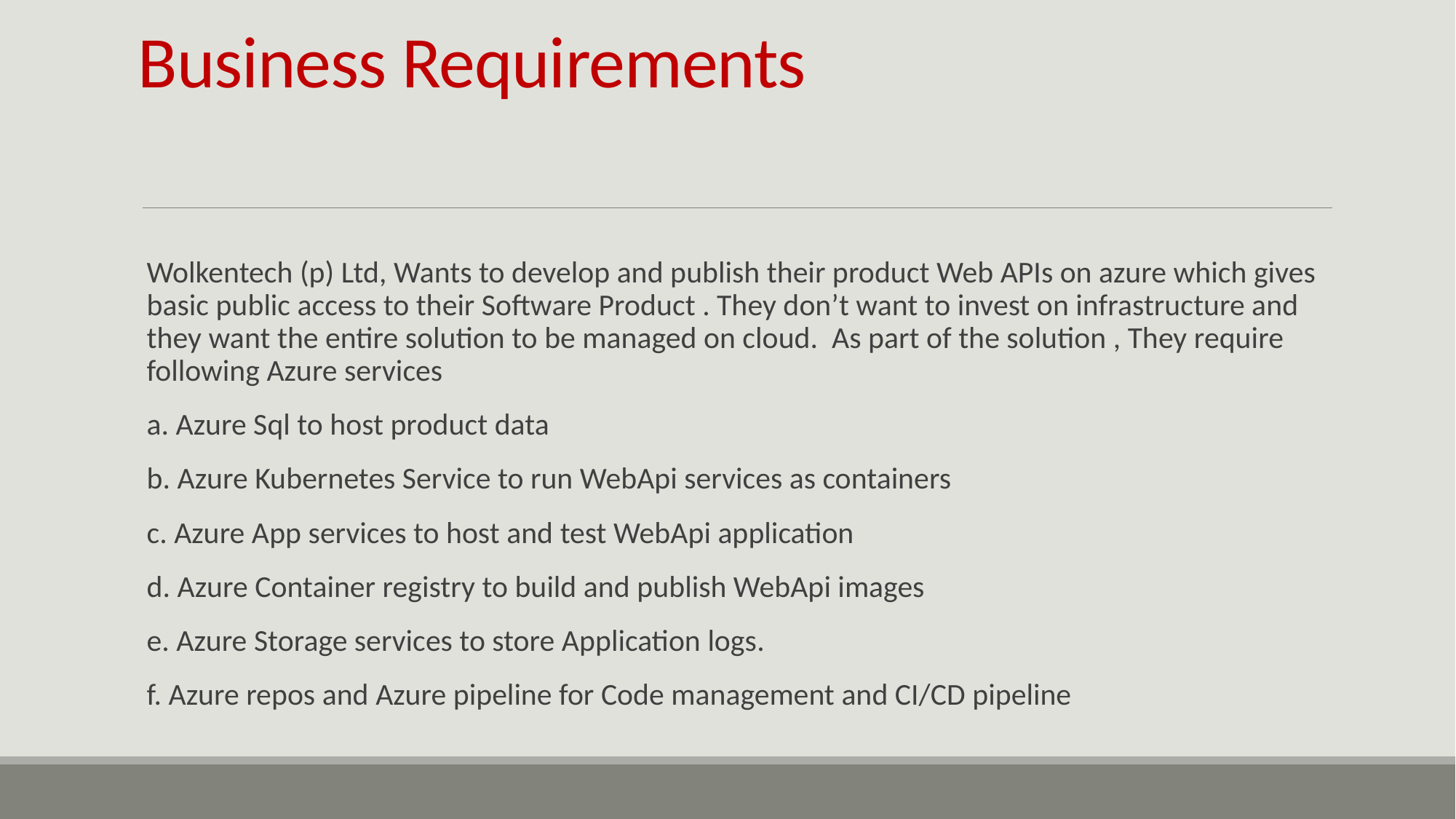

# Business Requirements
Wolkentech (p) Ltd, Wants to develop and publish their product Web APIs on azure which gives basic public access to their Software Product . They don’t want to invest on infrastructure and they want the entire solution to be managed on cloud.  As part of the solution , They require following Azure services
a. Azure Sql to host product data
b. Azure Kubernetes Service to run WebApi services as containers
c. Azure App services to host and test WebApi application
d. Azure Container registry to build and publish WebApi images
e. Azure Storage services to store Application logs.
f. Azure repos and Azure pipeline for Code management and CI/CD pipeline